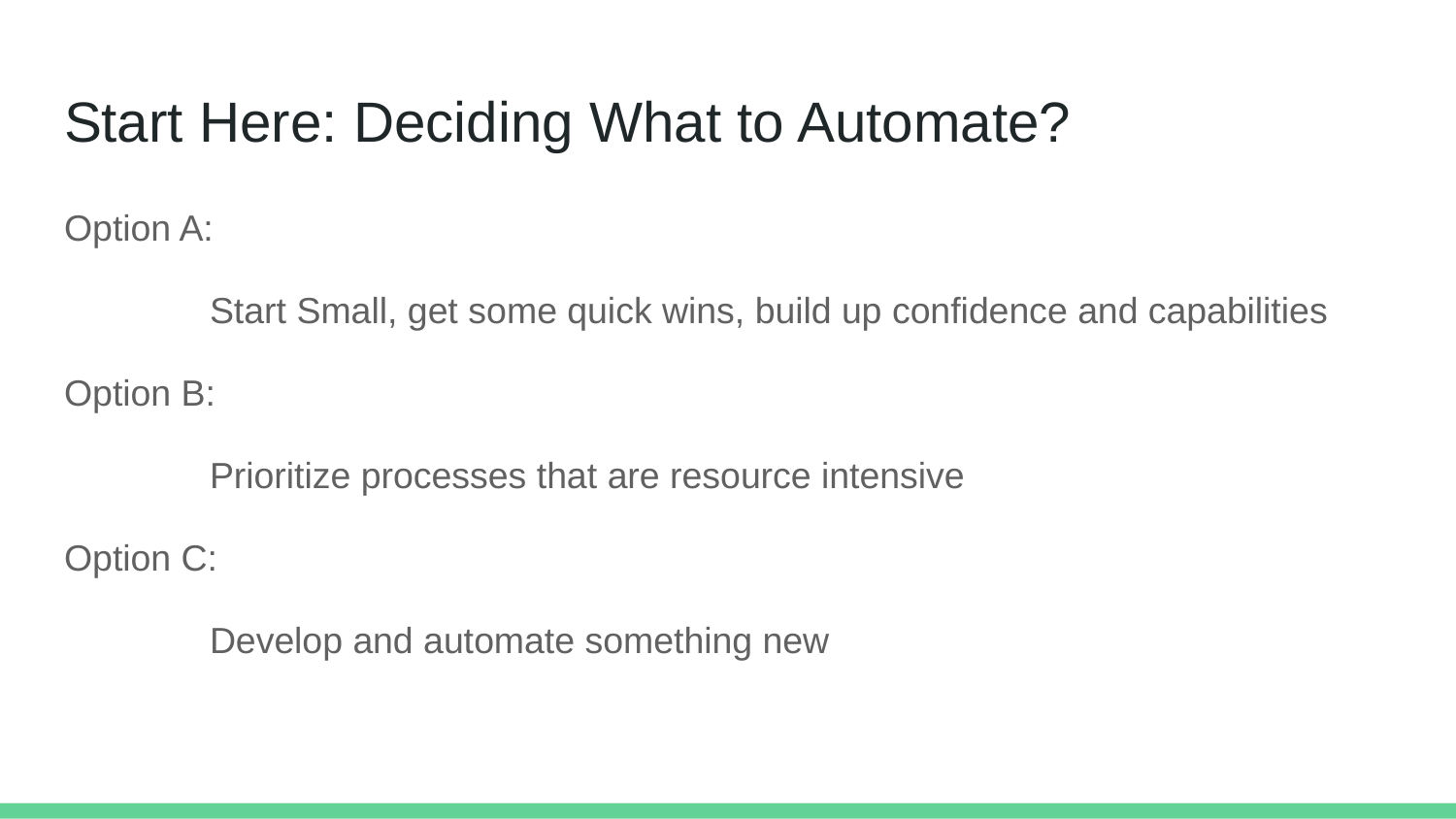

# Start Here: Deciding What to Automate?
Option A:
	Start Small, get some quick wins, build up confidence and capabilities
Option B:
	Prioritize processes that are resource intensive
Option C:
	Develop and automate something new